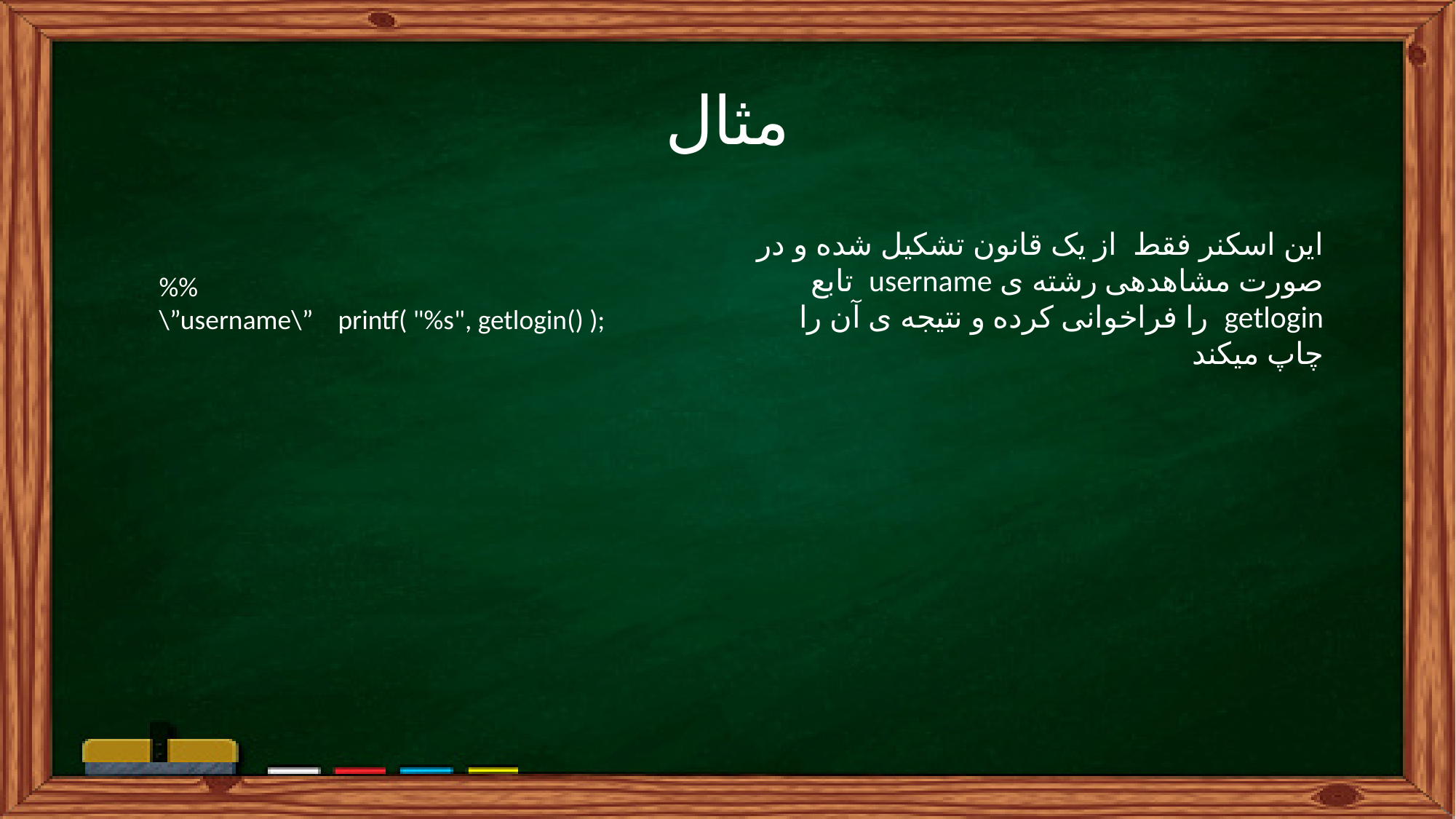

# مثال
این اسکنر فقط  از یک قانون تشکیل شده و در صورت مشاهدهی رشته ی username  تابع getlogin  را فراخوانی کرده و نتیجه ی آن را چاپ میکند
%%
\”username\”    printf( "%s", getlogin() );